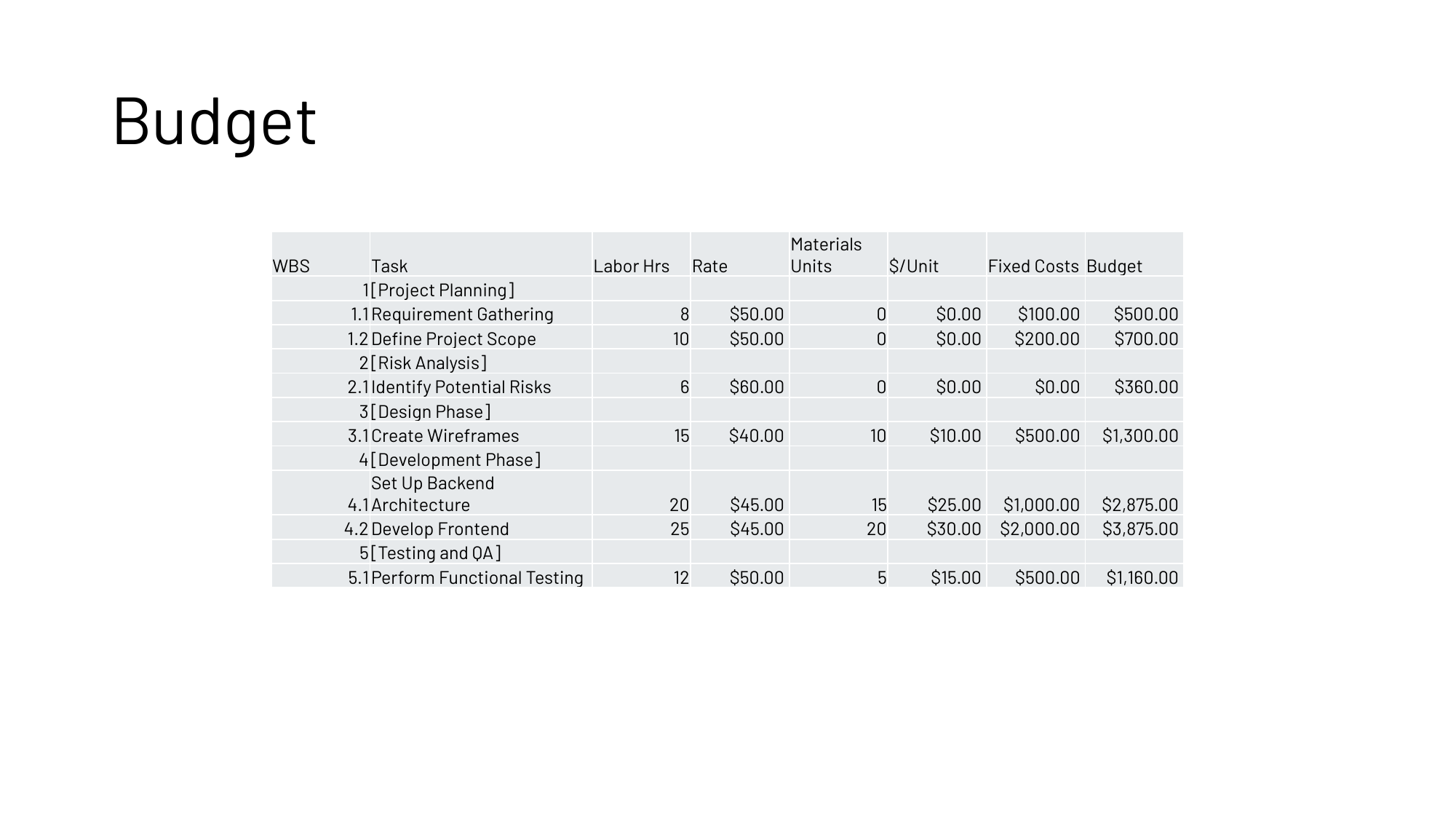

# Budget
| WBS | Task | Labor Hrs | Rate | Materials Units | $/Unit | Fixed Costs | Budget |
| --- | --- | --- | --- | --- | --- | --- | --- |
| 1 | [Project Planning] |  |  |  |  |  |  |
| 1.1 | Requirement Gathering | 8 | $50.00 | 0 | $0.00 | $100.00 | $500.00 |
| 1.2 | Define Project Scope | 10 | $50.00 | 0 | $0.00 | $200.00 | $700.00 |
| 2 | [Risk Analysis] |  |  |  |  |  |  |
| 2.1 | Identify Potential Risks | 6 | $60.00 | 0 | $0.00 | $0.00 | $360.00 |
| 3 | [Design Phase] |  |  |  |  |  |  |
| 3.1 | Create Wireframes | 15 | $40.00 | 10 | $10.00 | $500.00 | $1,300.00 |
| 4 | [Development Phase] |  |  |  |  |  |  |
| 4.1 | Set Up Backend Architecture | 20 | $45.00 | 15 | $25.00 | $1,000.00 | $2,875.00 |
| 4.2 | Develop Frontend | 25 | $45.00 | 20 | $30.00 | $2,000.00 | $3,875.00 |
| 5 | [Testing and QA] |  |  |  |  |  |  |
| 5.1 | Perform Functional Testing | 12 | $50.00 | 5 | $15.00 | $500.00 | $1,160.00 |